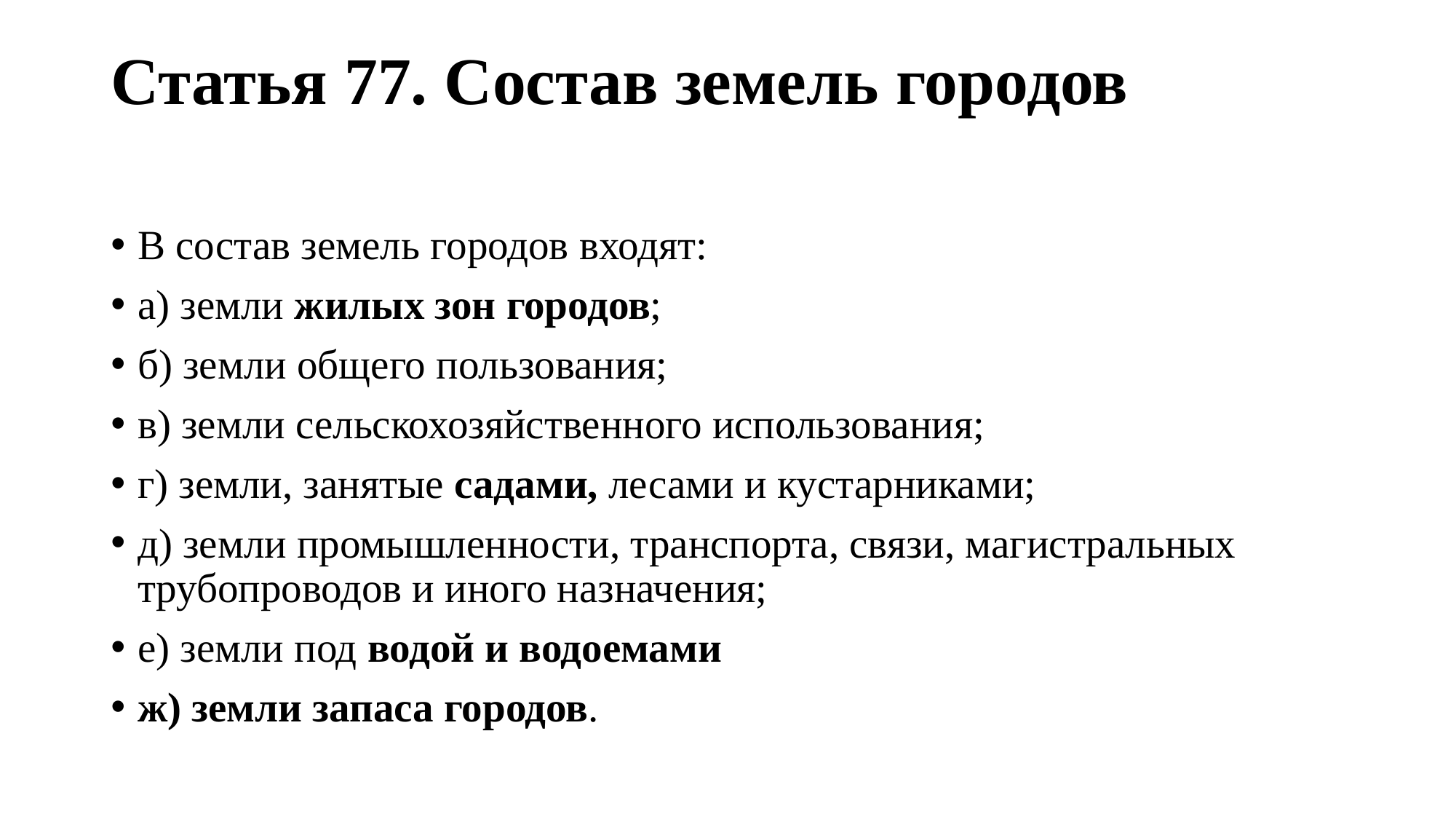

# Статья 77. Состав земель городов
В состав земель городов входят:
а) земли жилых зон городов;
б) земли общего пользования;
в) земли сельскохозяйственного использования;
г) земли, занятые садами, лесами и кустарниками;
д) земли промышленности, транспорта, связи, магистральных  трубопроводов и иного назначения;
е) земли под водой и водоемами
ж) земли запаса городов.